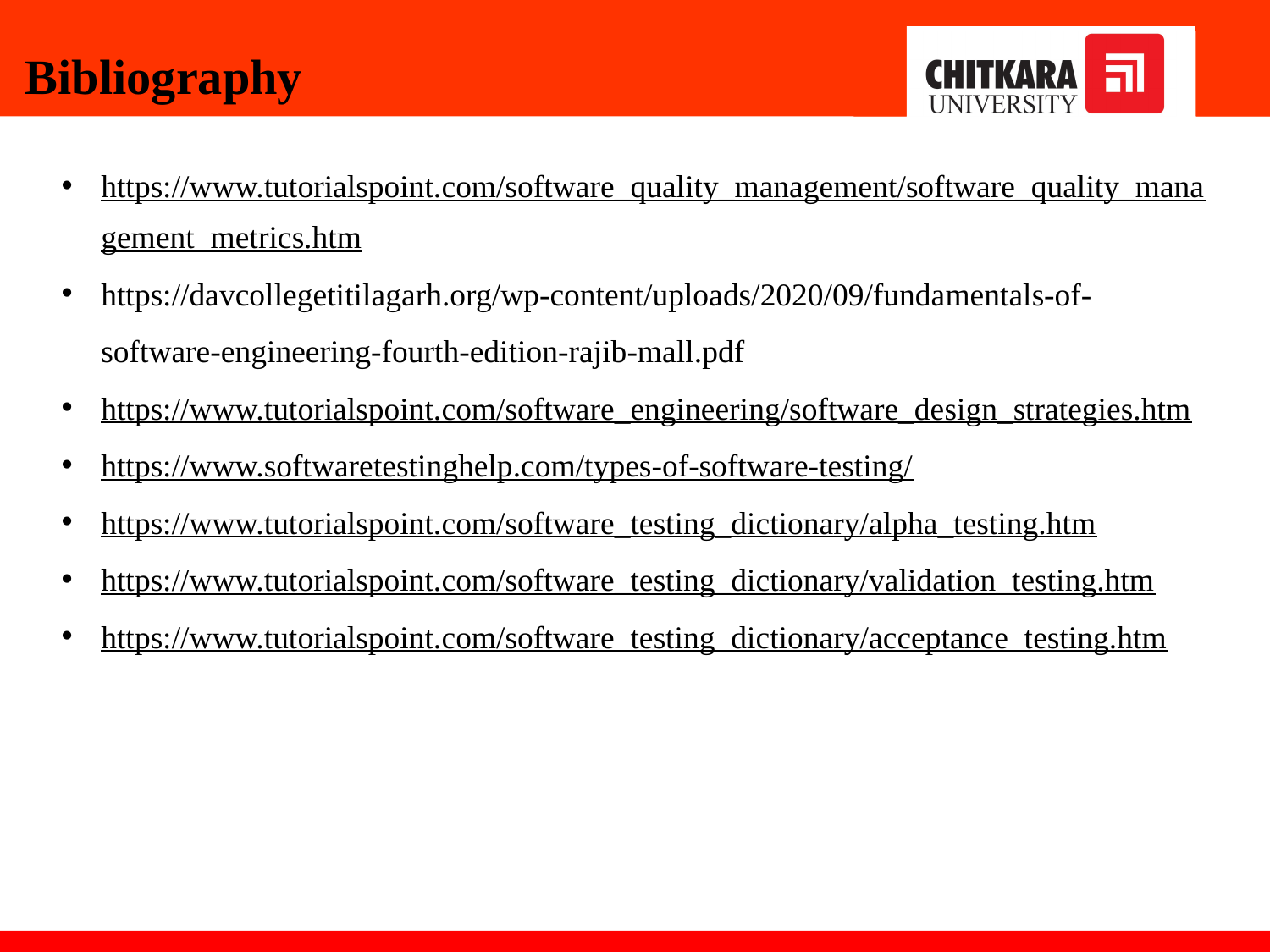

Bibliography
https://www.tutorialspoint.com/software_quality_management/software_quality_management_metrics.htm
https://davcollegetitilagarh.org/wp-content/uploads/2020/09/fundamentals-of-software-engineering-fourth-edition-rajib-mall.pdf
https://www.tutorialspoint.com/software_engineering/software_design_strategies.htm
https://www.softwaretestinghelp.com/types-of-software-testing/
https://www.tutorialspoint.com/software_testing_dictionary/alpha_testing.htm
https://www.tutorialspoint.com/software_testing_dictionary/validation_testing.htm
https://www.tutorialspoint.com/software_testing_dictionary/acceptance_testing.htm